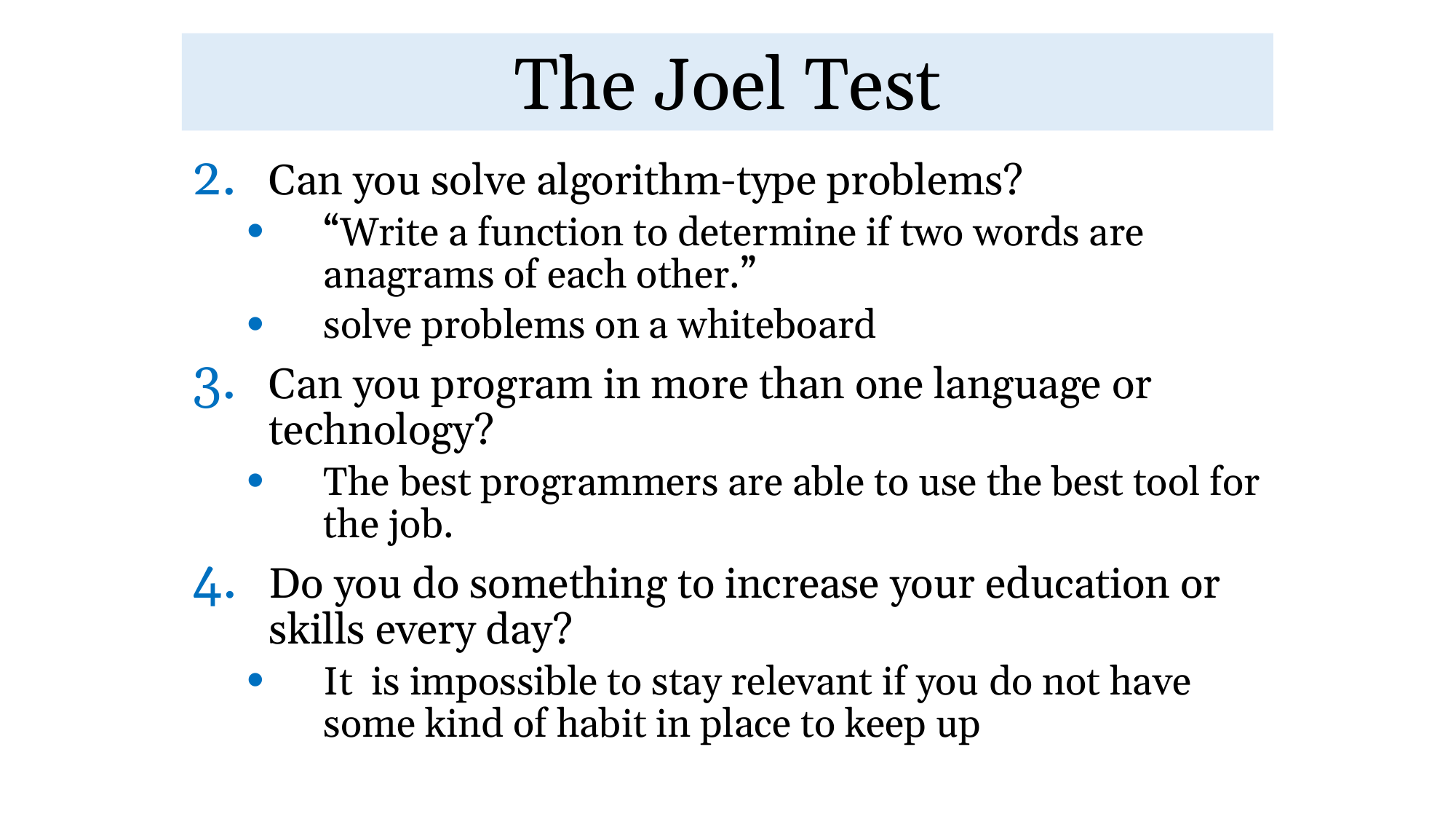

# The Joel Test
Can you solve algorithm-type problems?
“Write a function to determine if two words are anagrams of each other.”
solve problems on a whiteboard
Can you program in more than one language or technology?
The best programmers are able to use the best tool for the job.
Do you do something to increase your education or skills every day?
It  is impossible to stay relevant if you do not have some kind of habit in place to keep up